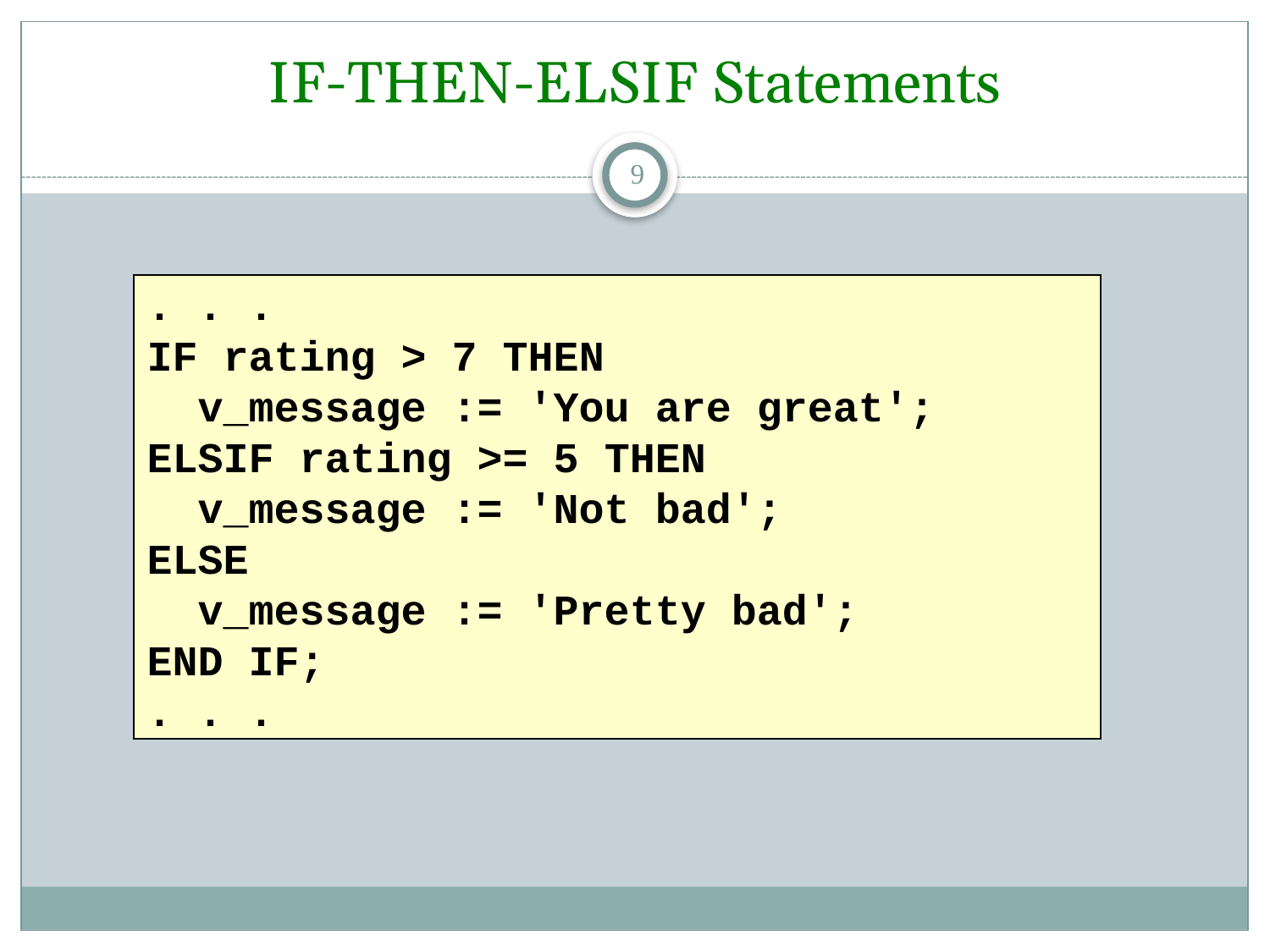

IF-THEN-ELSIF Statements
9
. . .
IF rating > 7 THEN
  v_message := 'You are great';
ELSIF rating >= 5 THEN
  v_message := 'Not bad';
ELSE
  v_message := 'Pretty bad';
END IF;
. . .